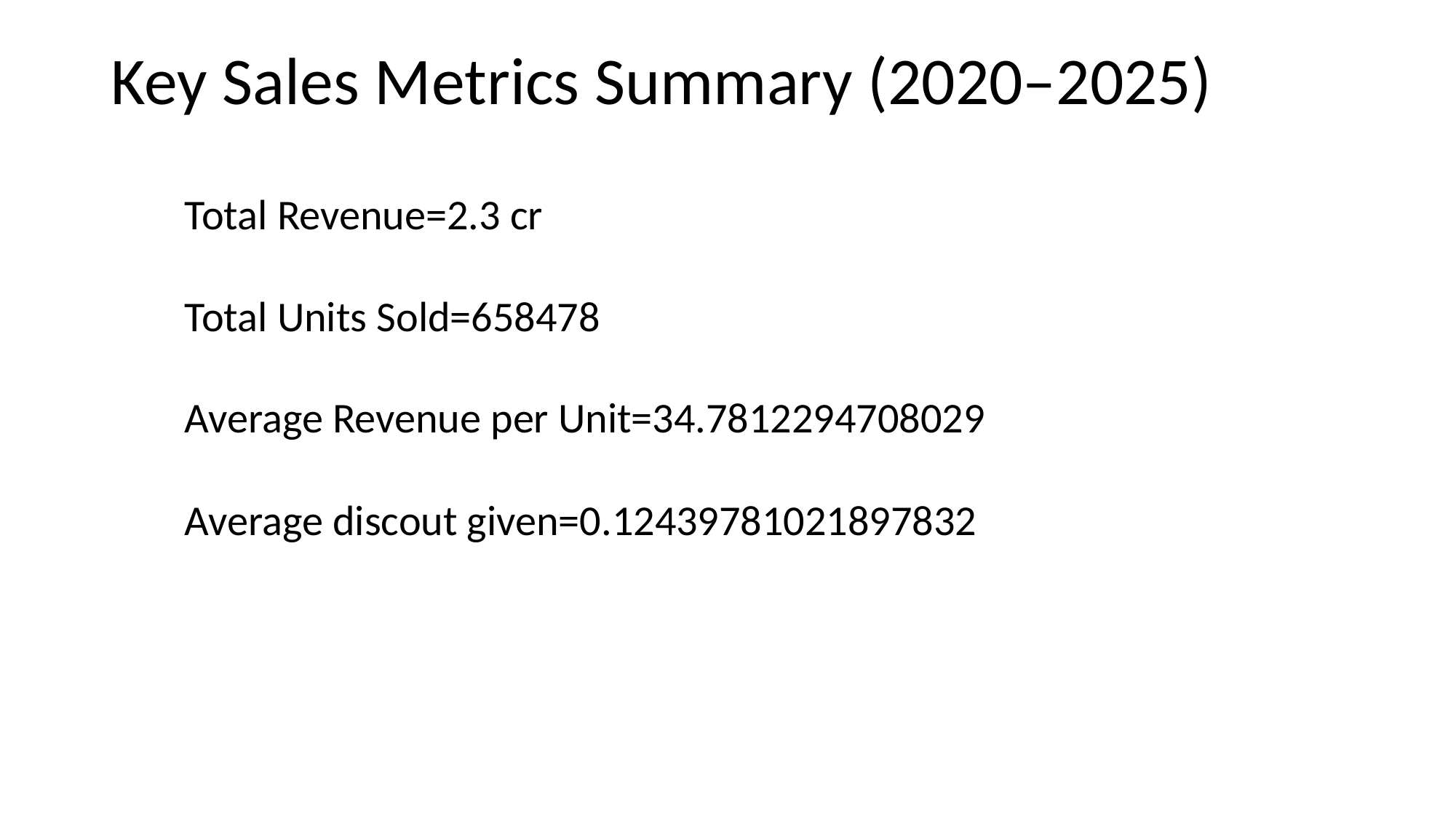

# Key Sales Metrics Summary (2020–2025)
Total Revenue=2.3 cr

Total Units Sold=658478

Average Revenue per Unit=34.7812294708029

Average discout given=0.12439781021897832

|  |
| --- |
|  |
| --- |
|  |
| --- |
|  |
| --- |
|  |
| --- |
|  |
| --- |